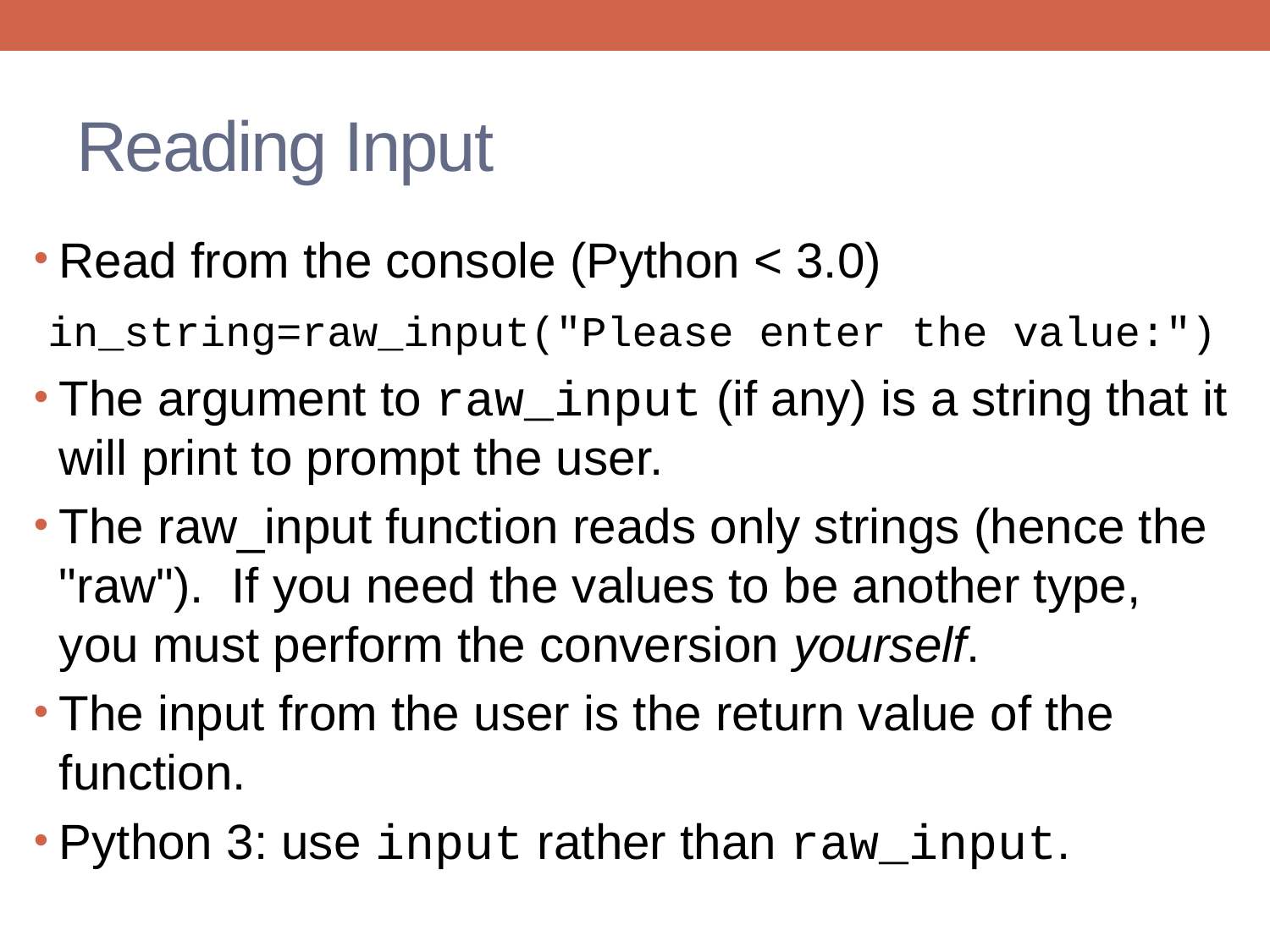

# Reading Input
Read from the console (Python < 3.0)
 in_string=raw_input("Please enter the value:")
The argument to raw_input (if any) is a string that it will print to prompt the user.
The raw_input function reads only strings (hence the "raw").  If you need the values to be another type, you must perform the conversion yourself.
The input from the user is the return value of the function.
Python 3: use input rather than raw_input.